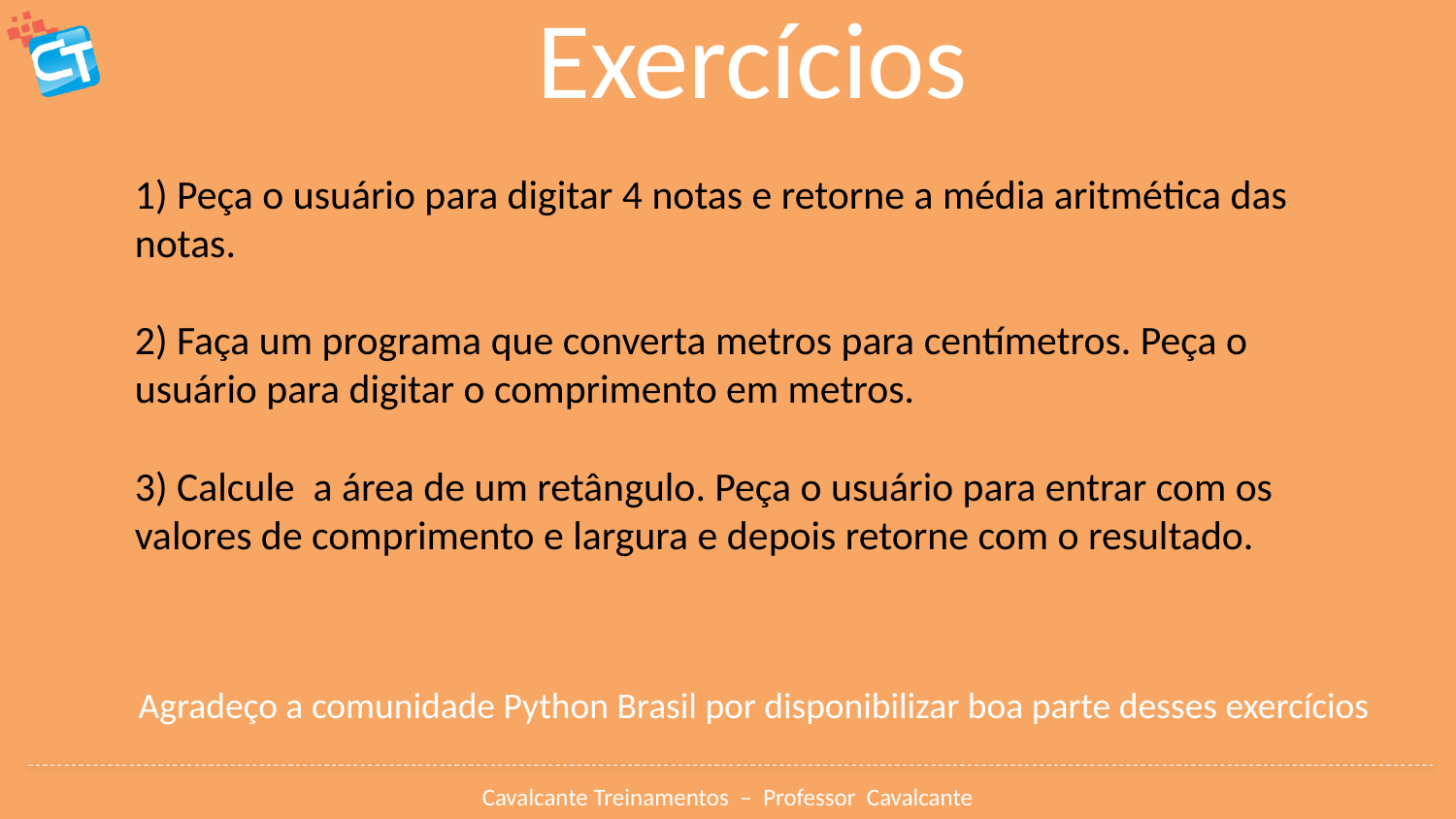

# Exercícios
1) Peça o usuário para digitar 4 notas e retorne a média aritmética das notas.

2) Faça um programa que converta metros para centímetros. Peça o usuário para digitar o comprimento em metros.

3) Calcule  a área de um retângulo. Peça o usuário para entrar com os valores de comprimento e largura e depois retorne com o resultado.

Agradeço a comunidade Python Brasil por disponibilizar boa parte desses exercícios